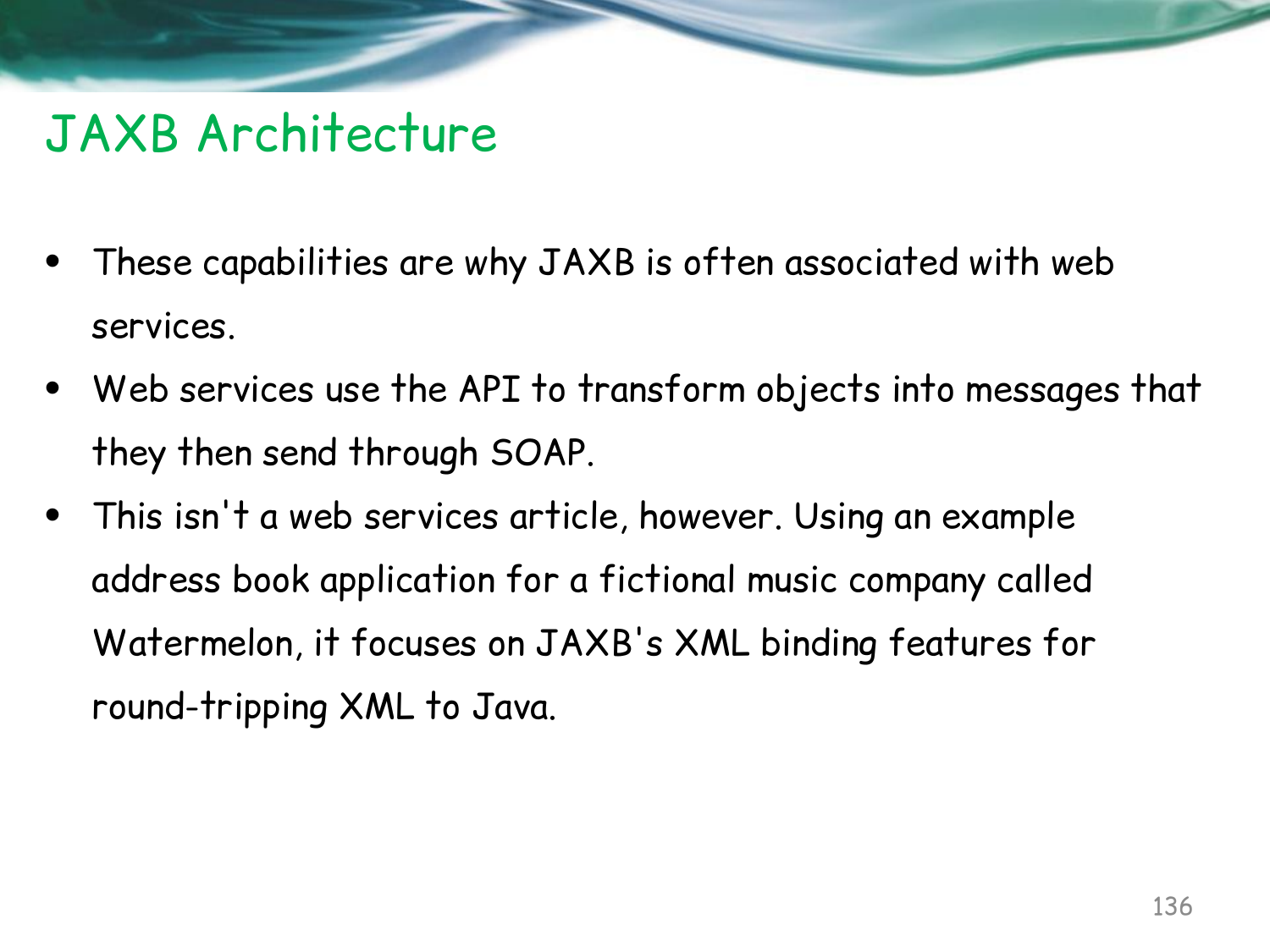

# JAXB Architecture
These capabilities are why JAXB is often associated with web services.
Web services use the API to transform objects into messages that they then send through SOAP.
This isn't a web services article, however. Using an example address book application for a fictional music company called Watermelon, it focuses on JAXB's XML binding features for round-tripping XML to Java.
136